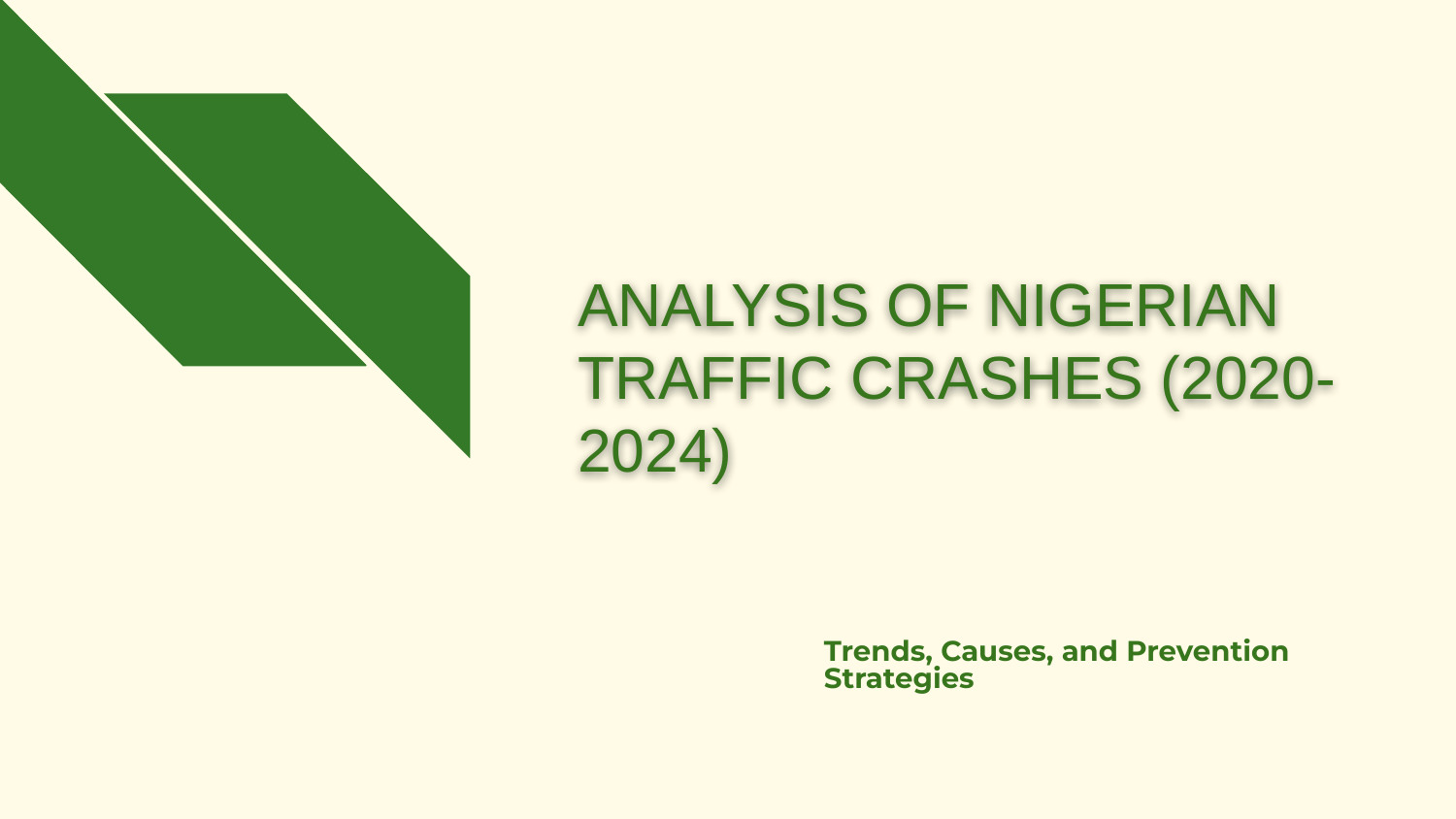

# ANALYSIS OF NIGERIAN TRAFFIC CRASHES (2020-2024)
Trends, Causes, and Prevention Strategies